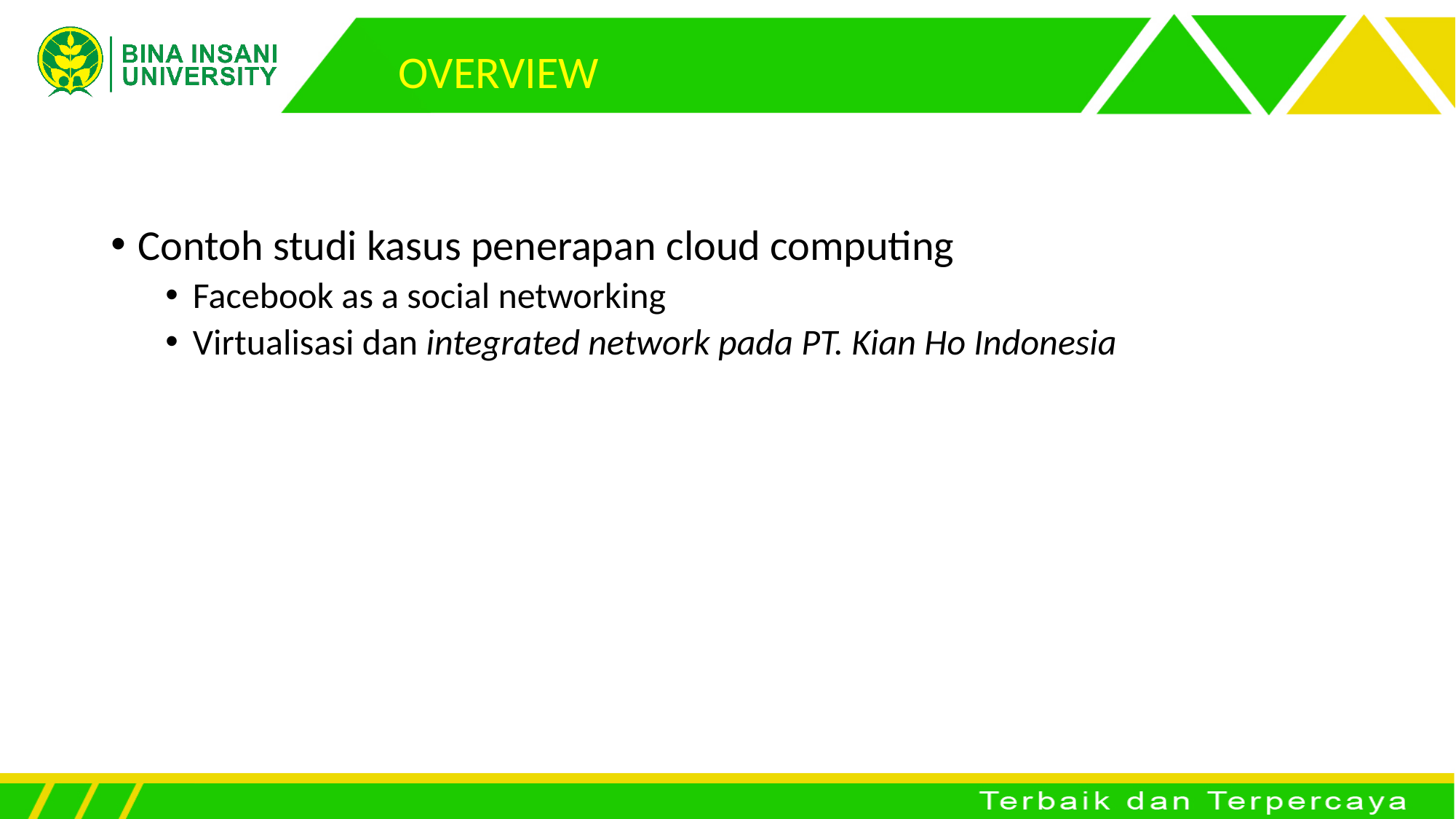

# OVERVIEW
Contoh studi kasus penerapan cloud computing
Facebook as a social networking
Virtualisasi dan integrated network pada PT. Kian Ho Indonesia